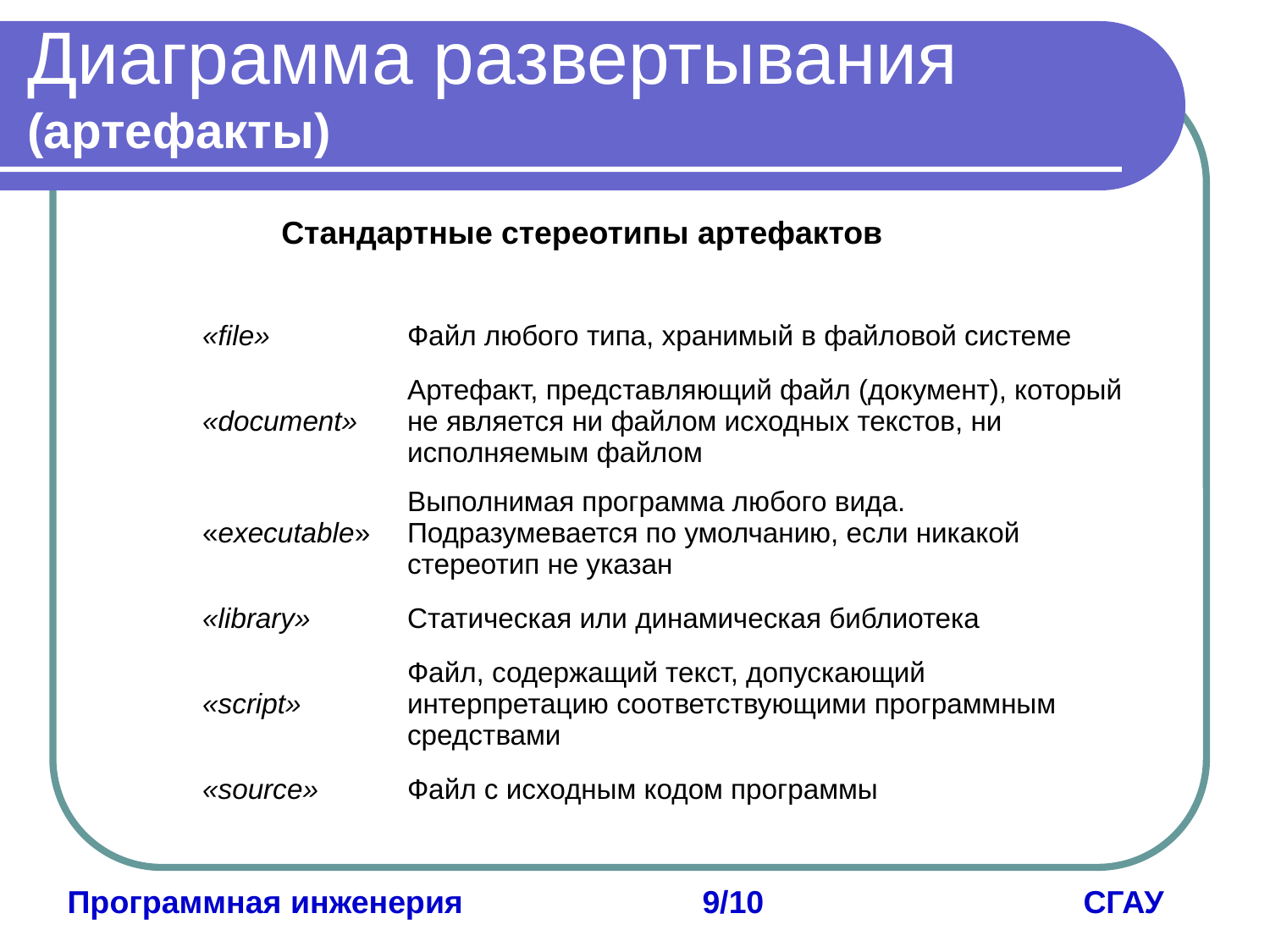

Диаграмма развертывания (артефакты)
Стандартные стереотипы артефактов
| «file» | Файл любого типа, хранимый в файловой системе |
| --- | --- |
| «document» | Артефакт, представляющий файл (документ), который не является ни файлом исходных текстов, ни исполняемым файлом |
| «executable» | Выполнимая программа любого вида. Подразумевается по умолчанию, если никакой стереотип не указан |
| «library» | Статическая или динамическая библиотека |
| «script» | Файл, содержащий текст, допускающий интерпретацию соответствующими программным средствами |
| «source» | Файл с исходным кодом программы |
Программная инженерия		9/10			СГАУ